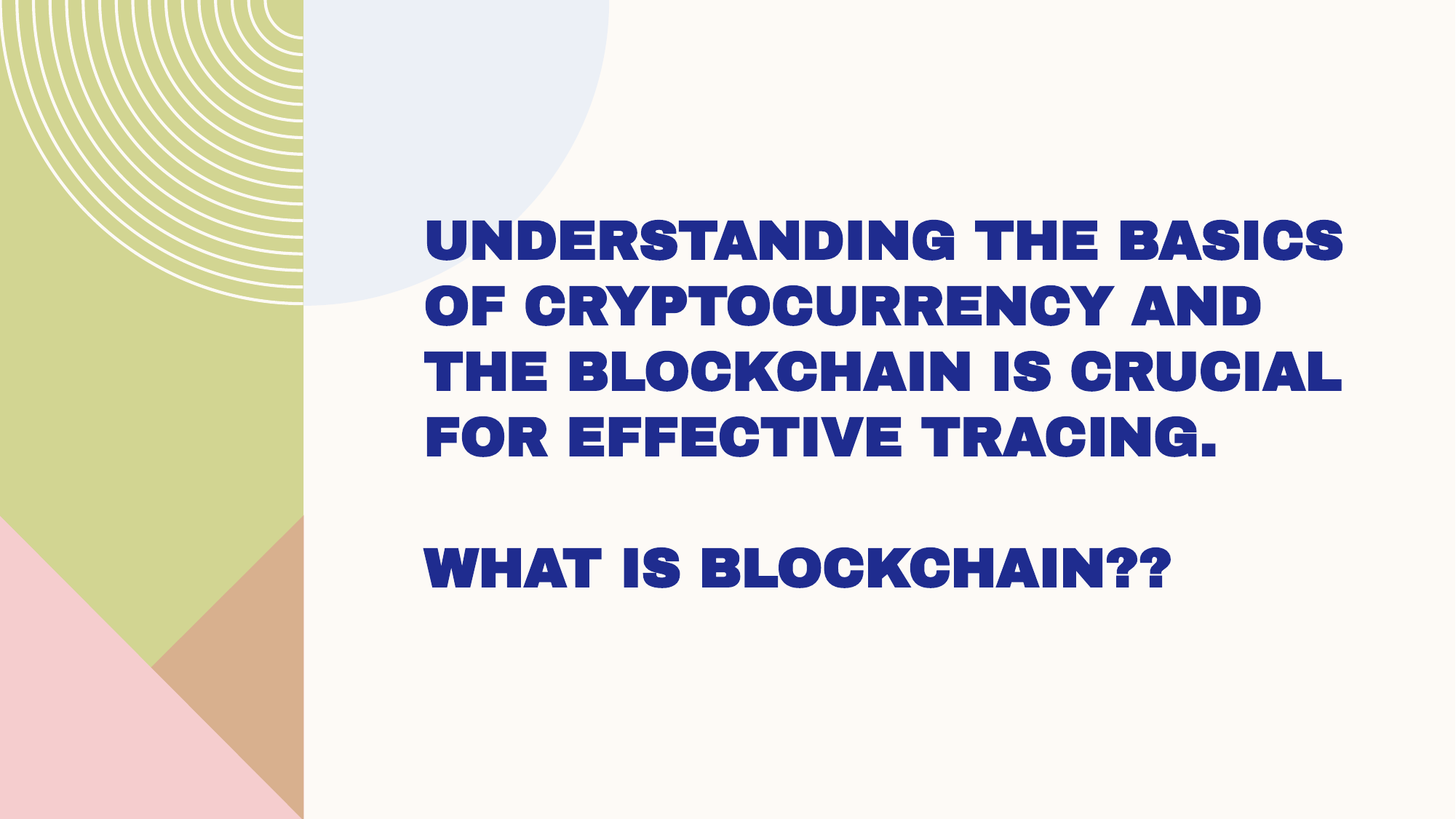

# Understanding the basics of cryptocurrency and the blockchain is crucial for effective tracing. What is blockchain??